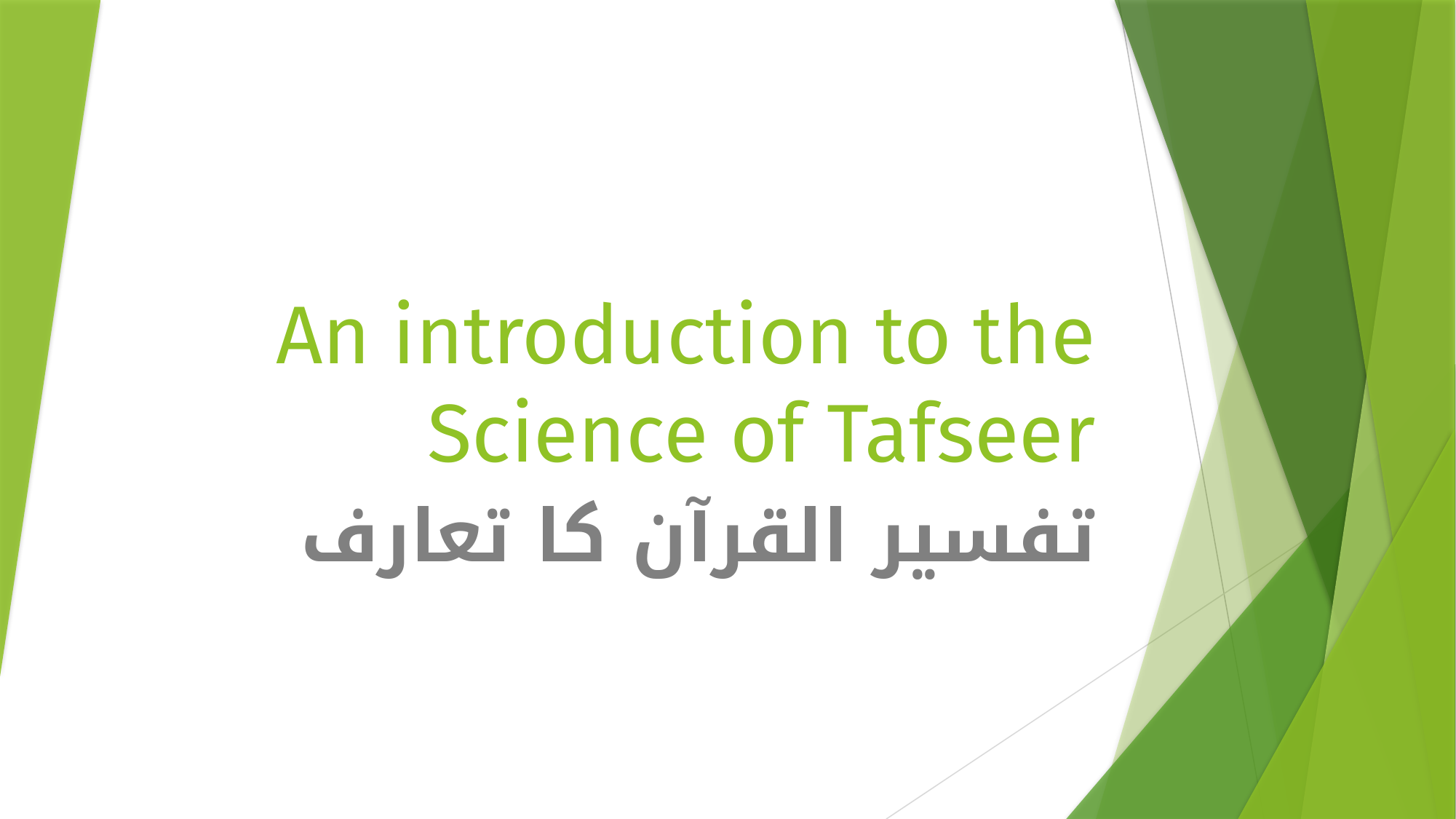

# An introduction to the Science of Tafseer
تفسیر القرآن کا تعارف